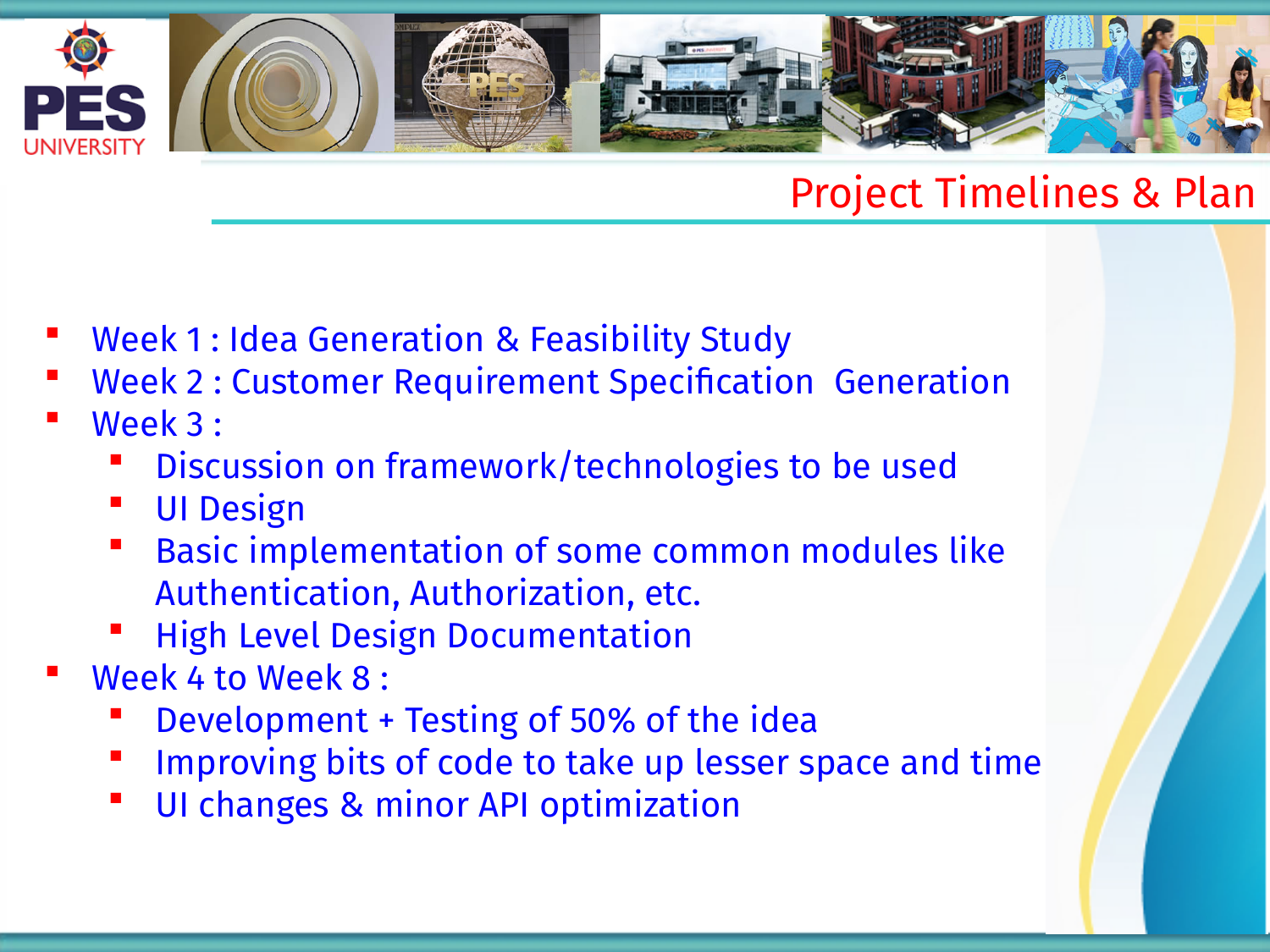

Project Timelines & Plan

Week 1 : Idea Generation & Feasibility Study
Week 2 : Customer Requirement Specification  Generation
Week 3 :
Discussion on framework/technologies to be used
UI Design
Basic implementation of some common modules like Authentication, Authorization, etc.
High Level Design Documentation
Week 4 to Week 8 :
Development + Testing of 50% of the idea
Improving bits of code to take up lesser space and time
UI changes & minor API optimization